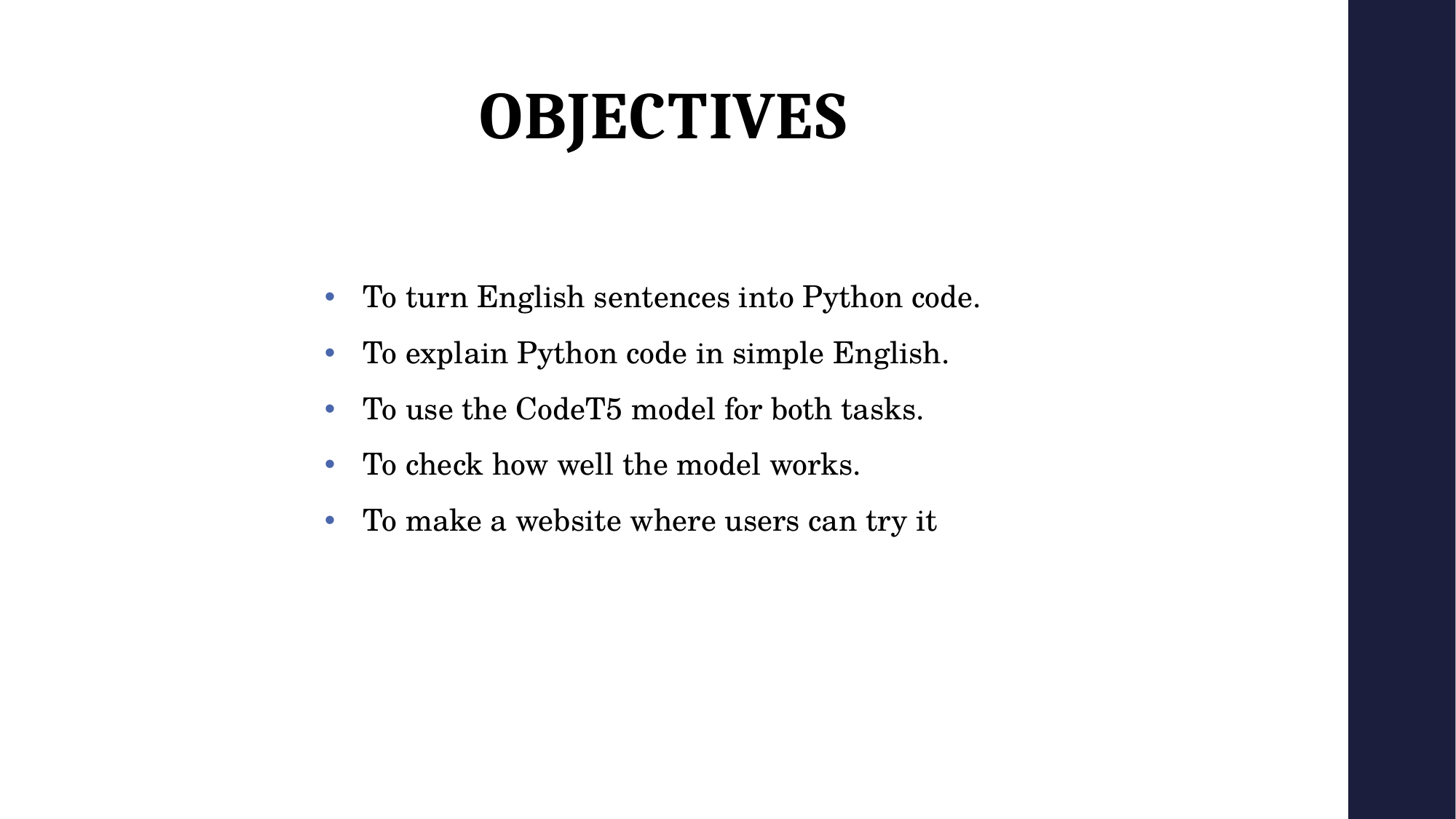

# OBJECTIVES
To turn English sentences into Python code.
To explain Python code in simple English.
To use the CodeT5 model for both tasks.
To check how well the model works.
To make a website where users can try it